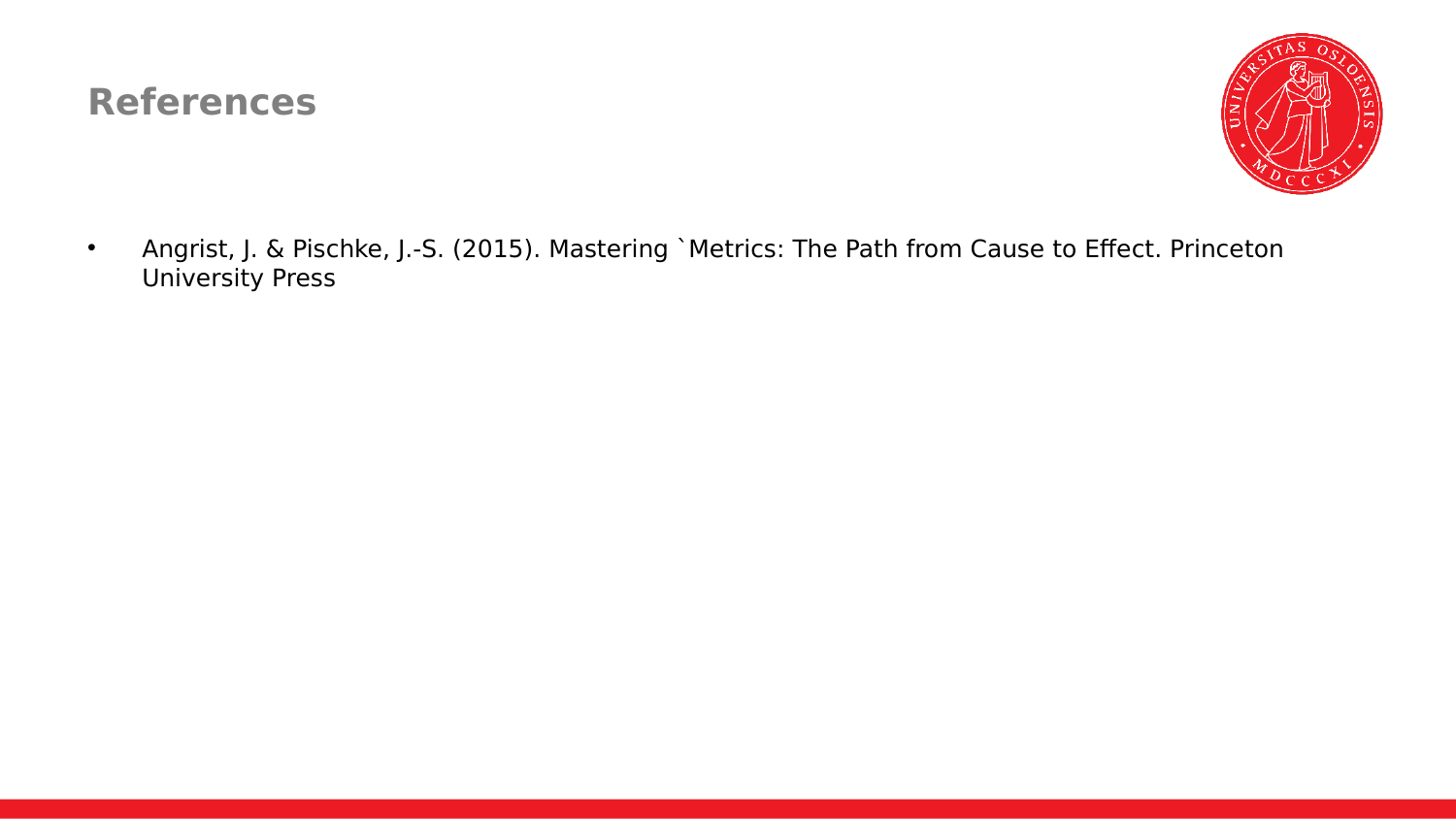

# References
Angrist, J. & Pischke, J.-S. (2015). Mastering `Metrics: The Path from Cause to Effect. Princeton University Press